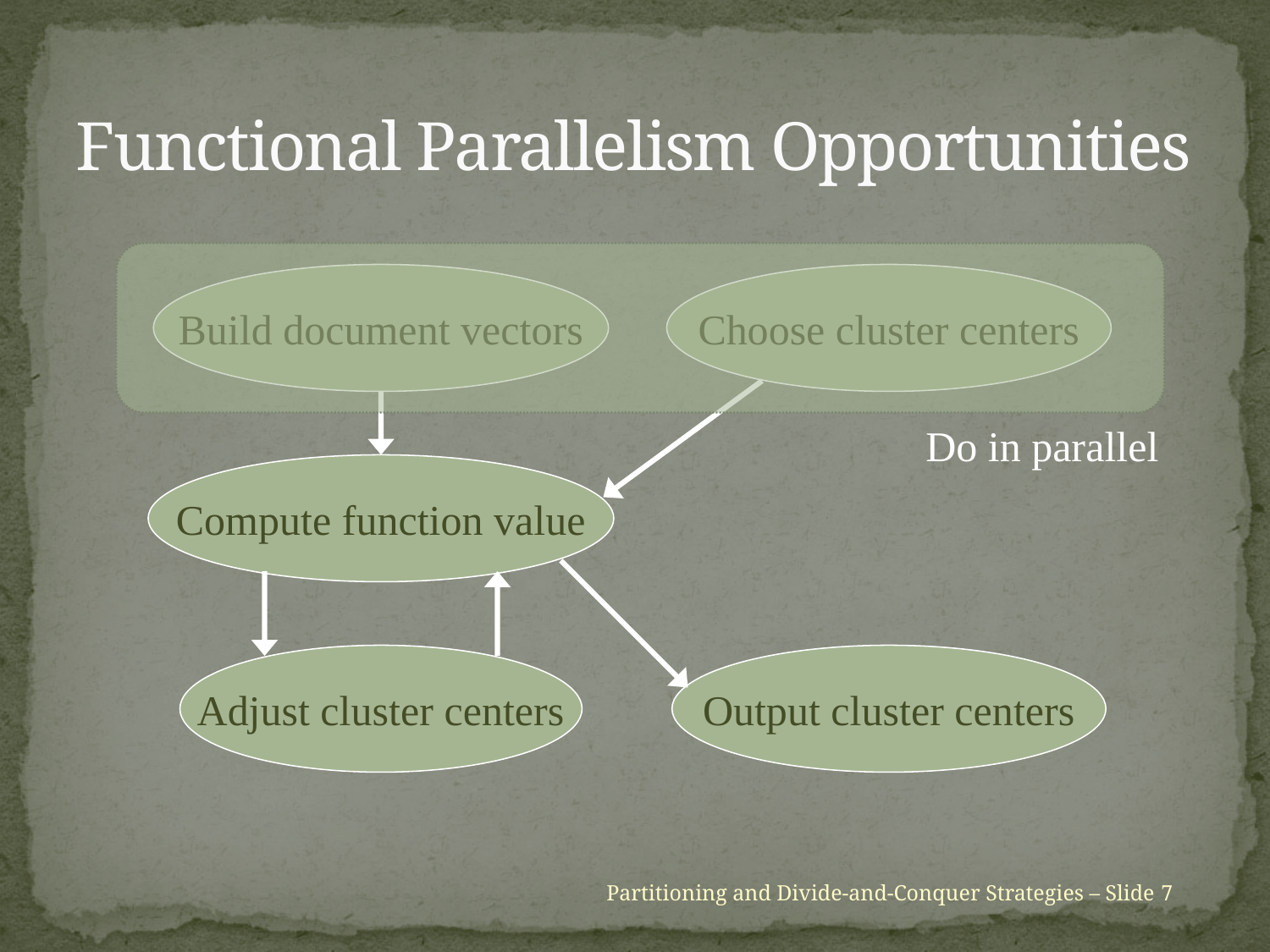

# Functional Parallelism Opportunities

Build document vectors
Choose cluster centers

Do in parallel

Compute function value

Adjust cluster centers
Output cluster centers
Partitioning and Divide-and-Conquer Strategies – Slide 7